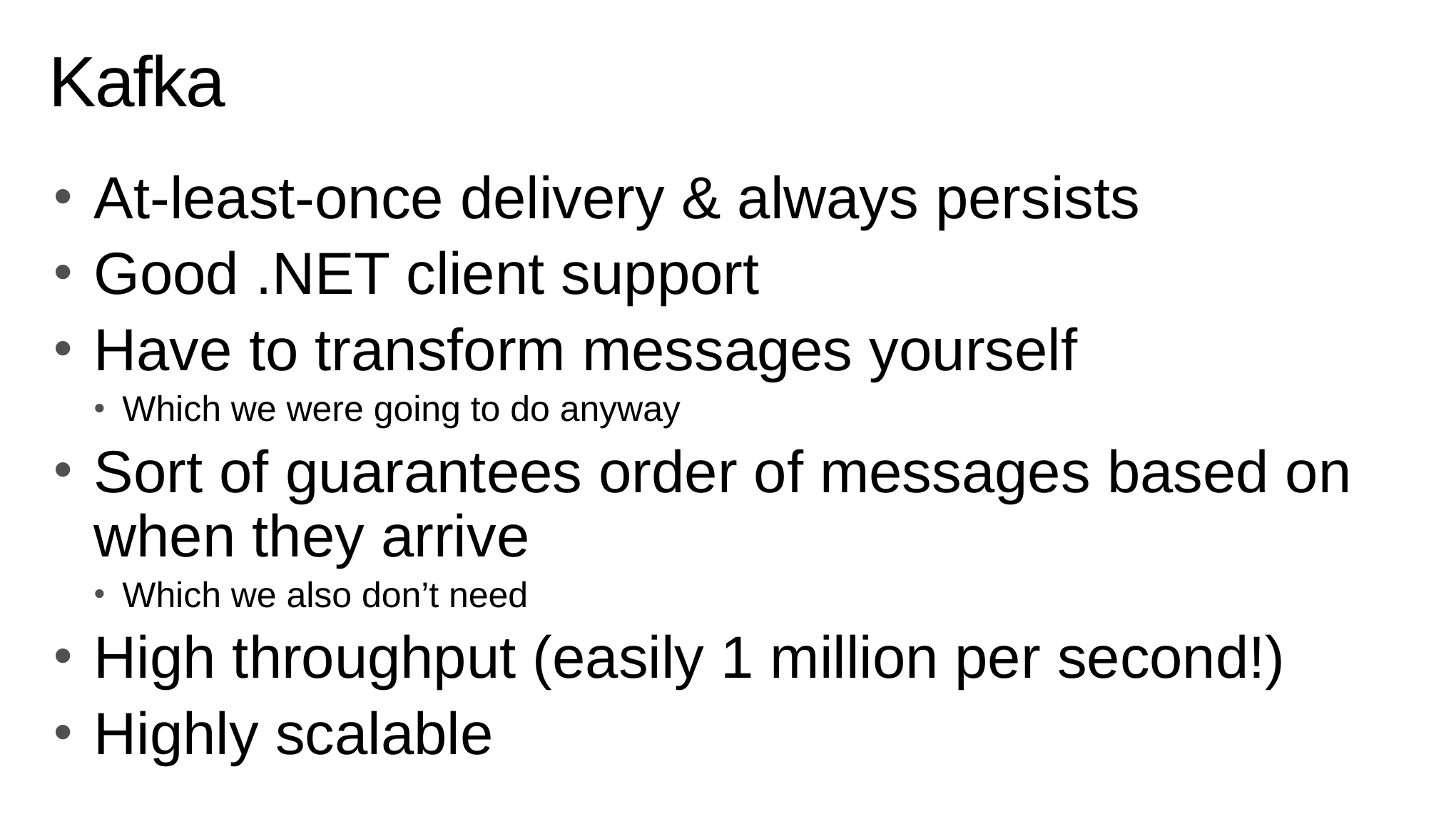

# Kafka
At-least-once delivery & always persists
Good .NET client support
Have to transform messages yourself
Which we were going to do anyway
Sort of guarantees order of messages based on when they arrive
Which we also don’t need
High throughput (easily 1 million per second!)
Highly scalable